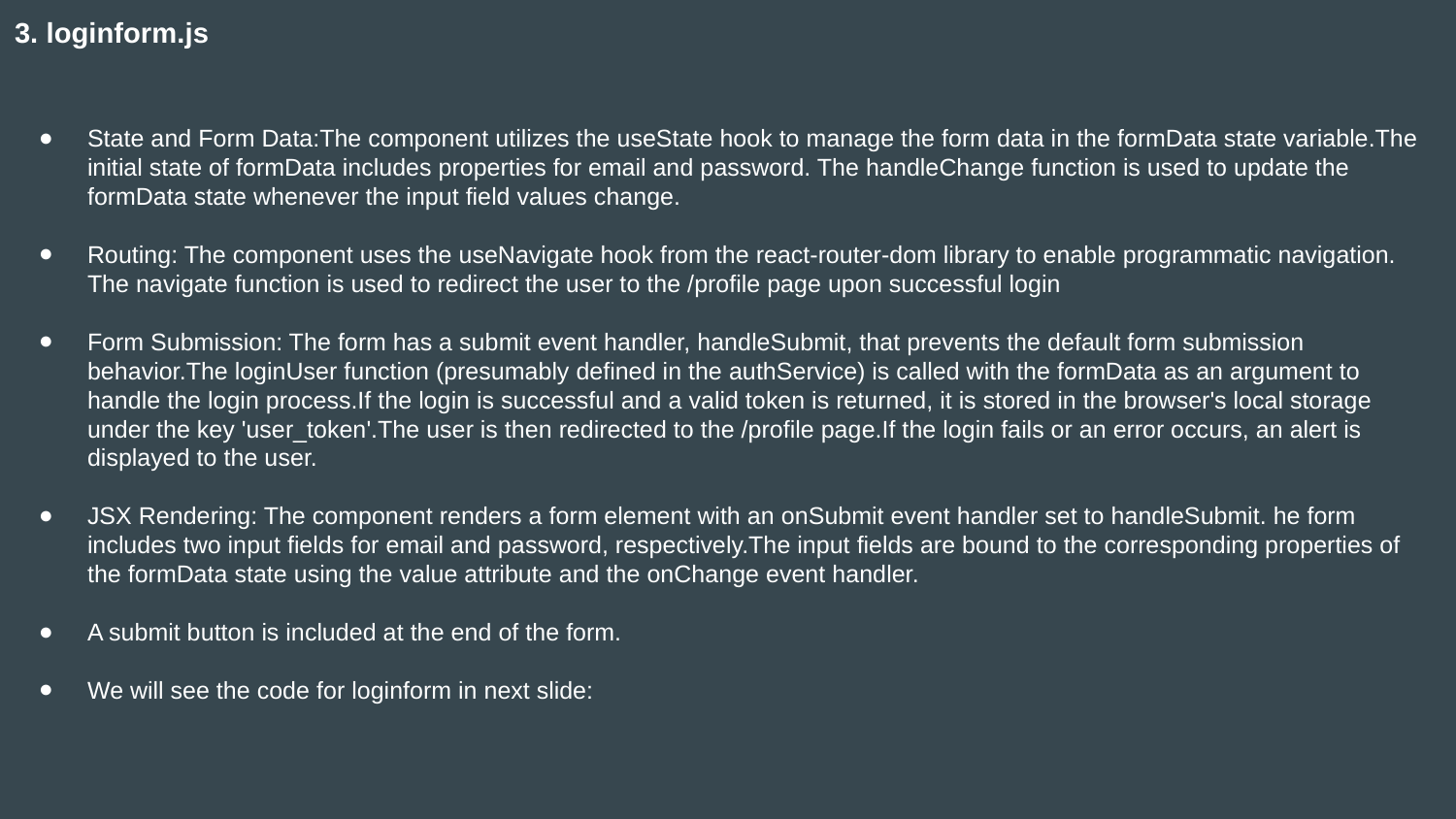

3. loginform.js
State and Form Data:The component utilizes the useState hook to manage the form data in the formData state variable.The initial state of formData includes properties for email and password. The handleChange function is used to update the formData state whenever the input field values change.

Routing: The component uses the useNavigate hook from the react-router-dom library to enable programmatic navigation.
The navigate function is used to redirect the user to the /profile page upon successful login

Form Submission: The form has a submit event handler, handleSubmit, that prevents the default form submission behavior.The loginUser function (presumably defined in the authService) is called with the formData as an argument to handle the login process.If the login is successful and a valid token is returned, it is stored in the browser's local storage under the key 'user_token'.The user is then redirected to the /profile page.If the login fails or an error occurs, an alert is displayed to the user.

JSX Rendering: The component renders a form element with an onSubmit event handler set to handleSubmit. he form includes two input fields for email and password, respectively.The input fields are bound to the corresponding properties of the formData state using the value attribute and the onChange event handler.

A submit button is included at the end of the form.

We will see the code for loginform in next slide: